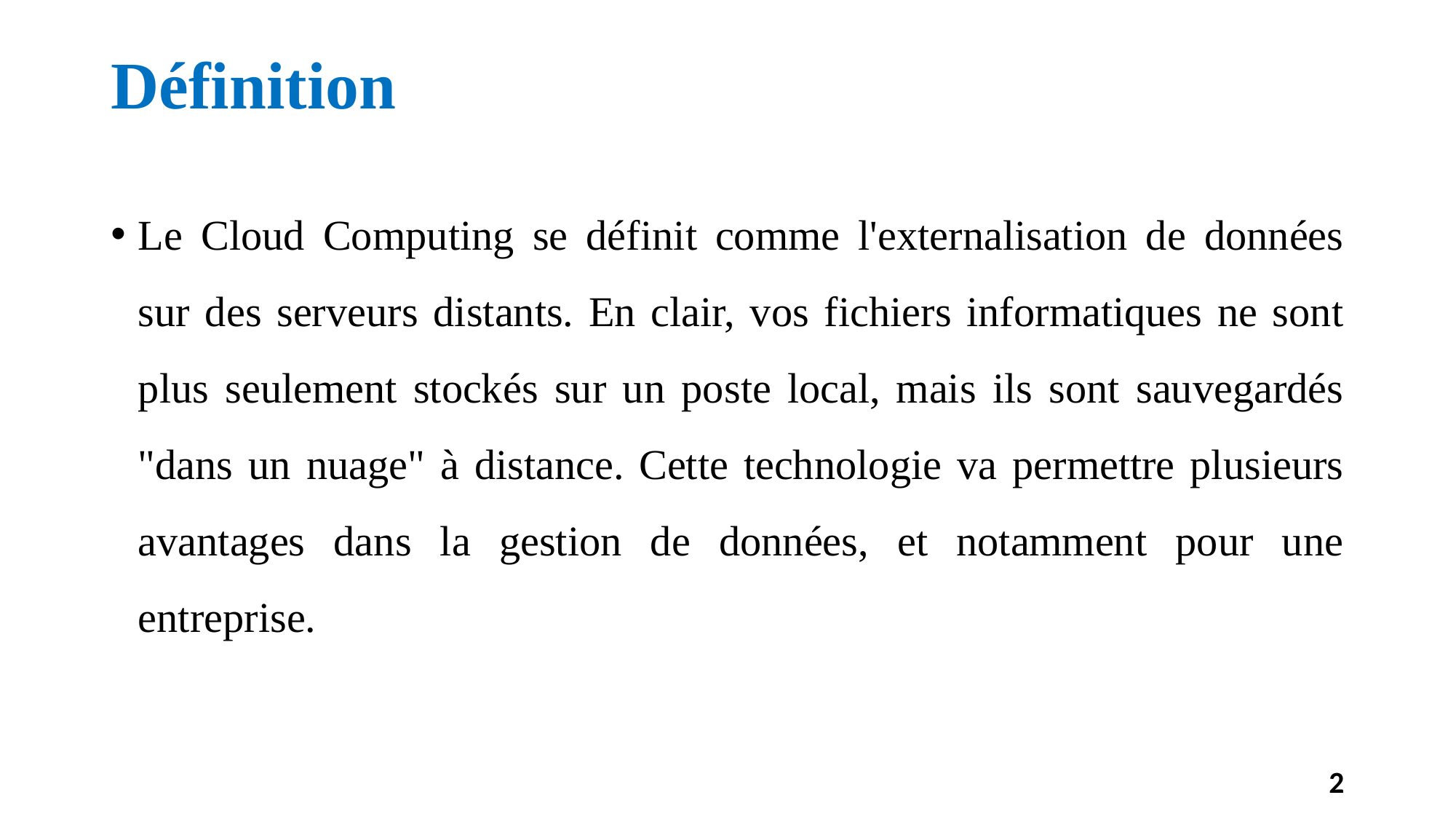

# Définition
Le Cloud Computing se définit comme l'externalisation de données sur des serveurs distants. En clair, vos fichiers informatiques ne sont plus seulement stockés sur un poste local, mais ils sont sauvegardés "dans un nuage" à distance. Cette technologie va permettre plusieurs avantages dans la gestion de données, et notamment pour une entreprise.
2